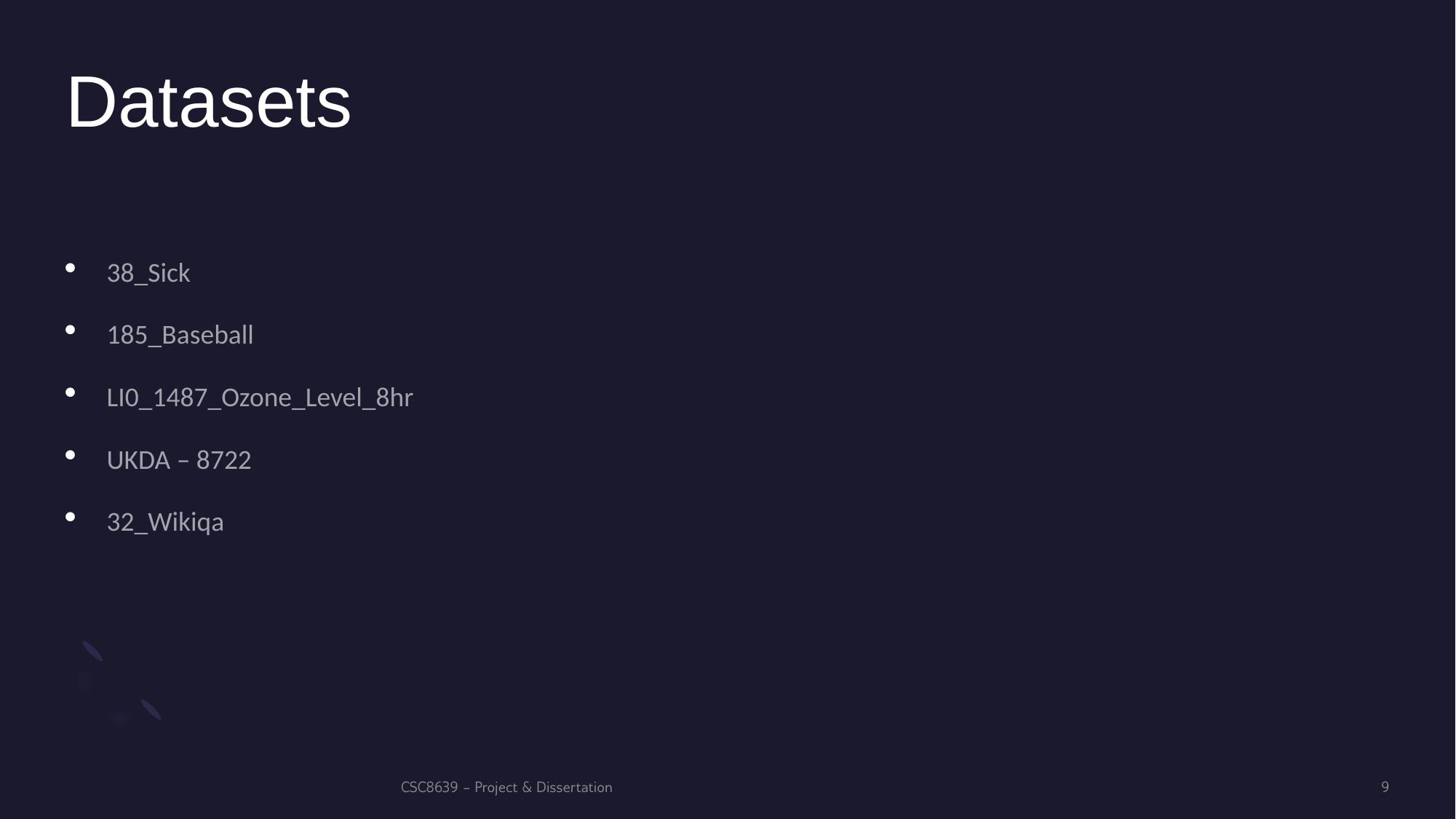

# Datasets
38_Sick
185_Baseball
LI0_1487_Ozone_Level_8hr
UKDA – 8722
32_Wikiqa

CSC8639 – Project & Dissertation
9